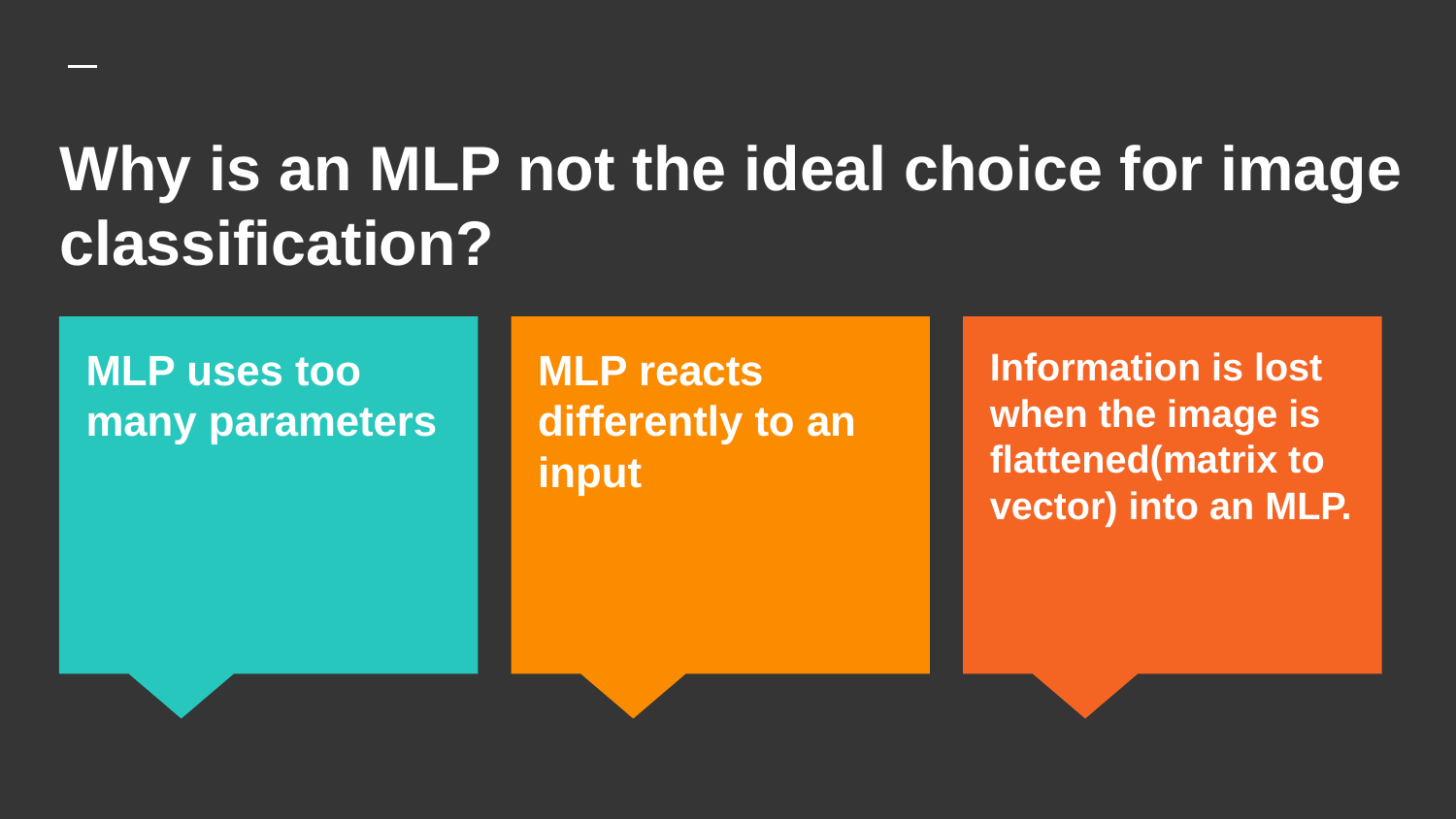

# Why is an MLP not the ideal choice for image classification?

MLP uses too many parameters
MLP reacts differently to an input
Information is lost when the image is flattened(matrix to vector) into an MLP.